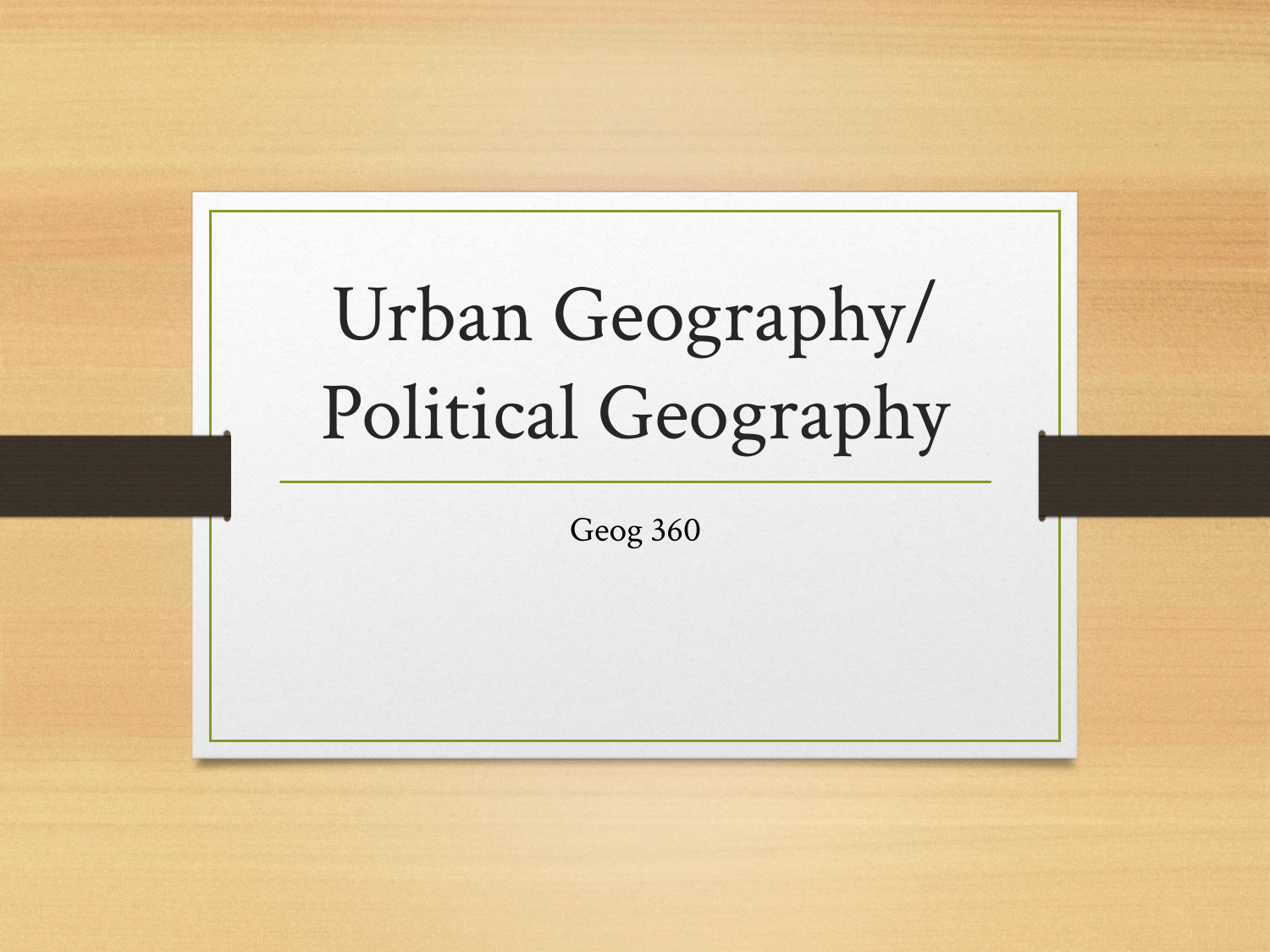

# Urban Geography/ Political Geography
Geog 360